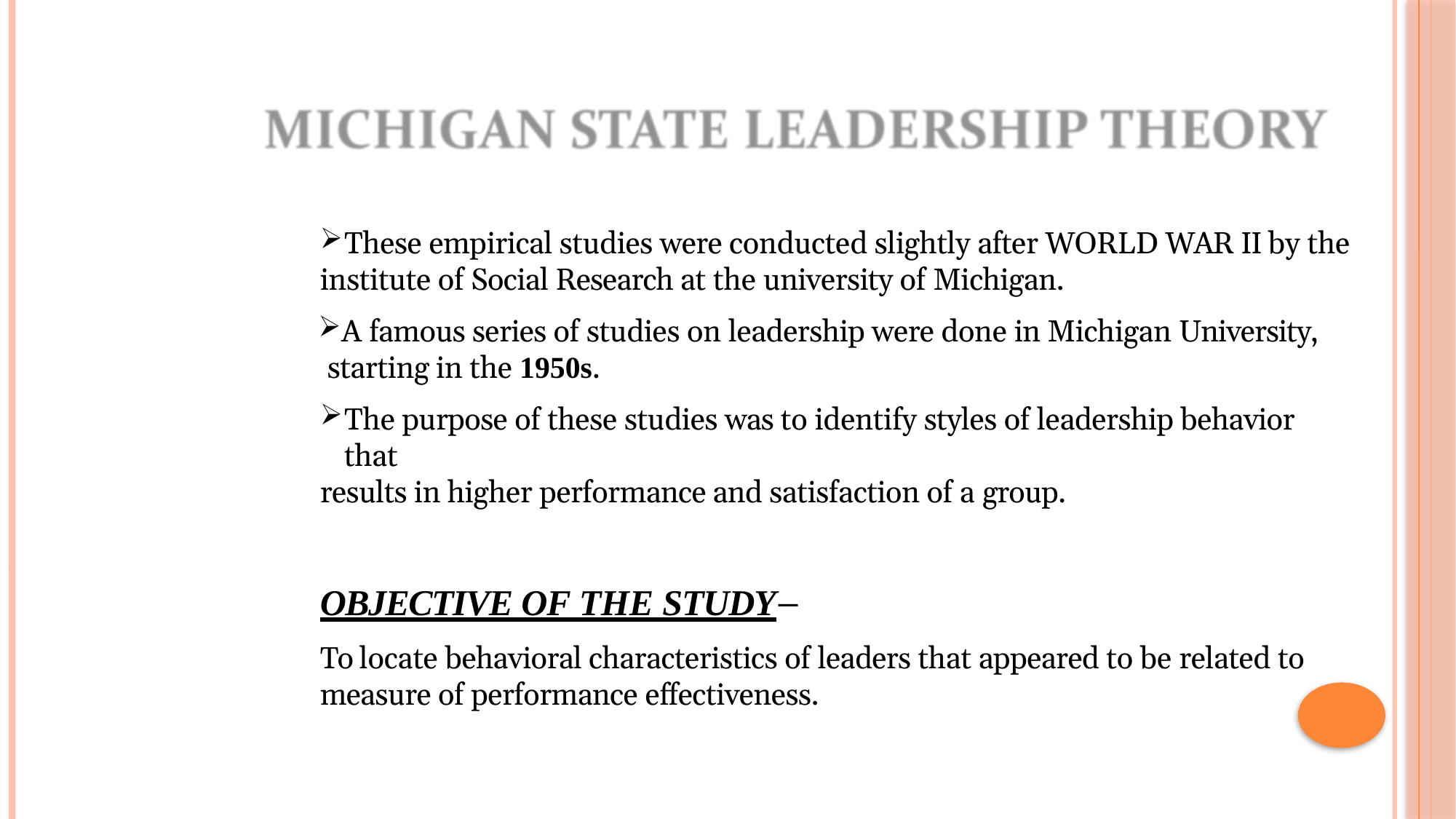

These empirical studies were conducted slightly after WORLD WAR II by the
institute of Social Research at the university of Michigan.
A famous series of studies on leadership were done in Michigan University,  starting in the 1950s.
The purpose of these studies was to identify styles of leadership behavior that
results in higher performance and satisfaction of a group.

OBJECTIVE OF THE STUDY–
To locate behavioral characteristics of leaders that appeared to be related to
measure of performance effectiveness.